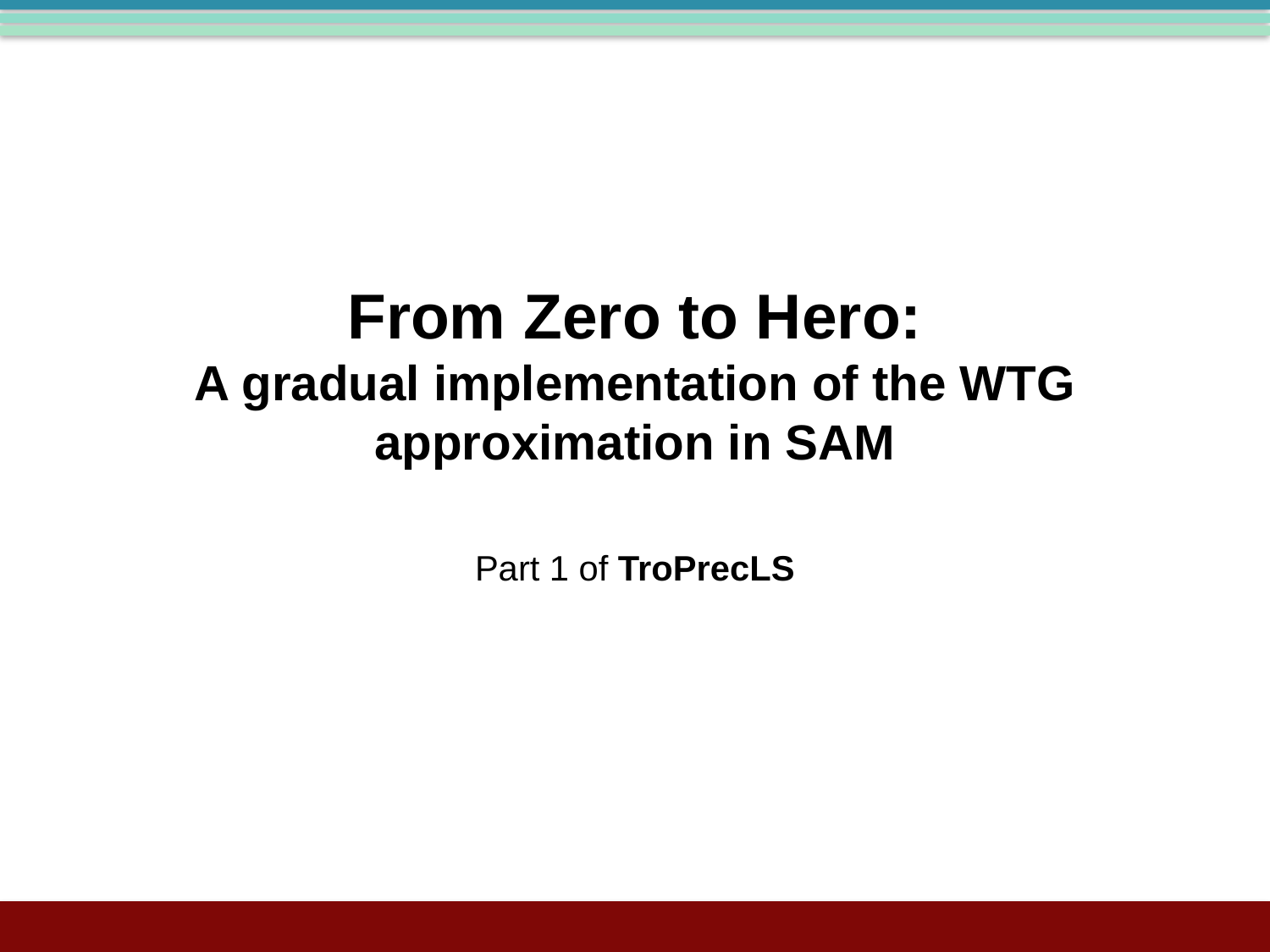

# From Zero to Hero: A gradual implementation of the WTG approximation in SAM
Part 1 of TroPrecLS